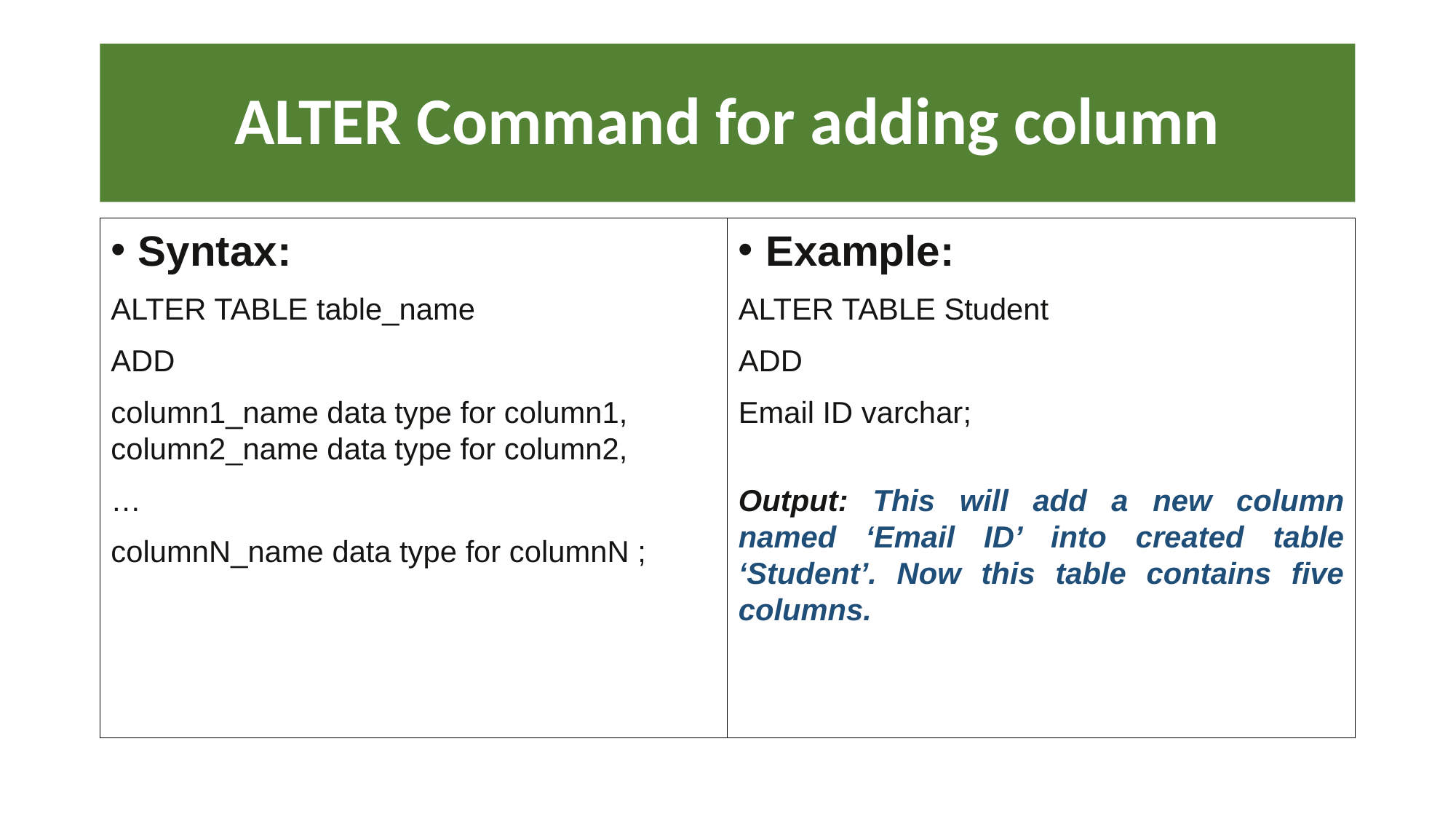

# ALTER Command for adding column
Syntax:
ALTER TABLE table_name
ADD
column1_name data type for column1,  column2_name data type for column2,
…
columnN_name data type for columnN ;

Example:
ALTER TABLE Student
ADD
Email ID varchar;

Output: This will add a new column named ‘Email ID’ into created table ‘Student’. Now this table contains five columns.